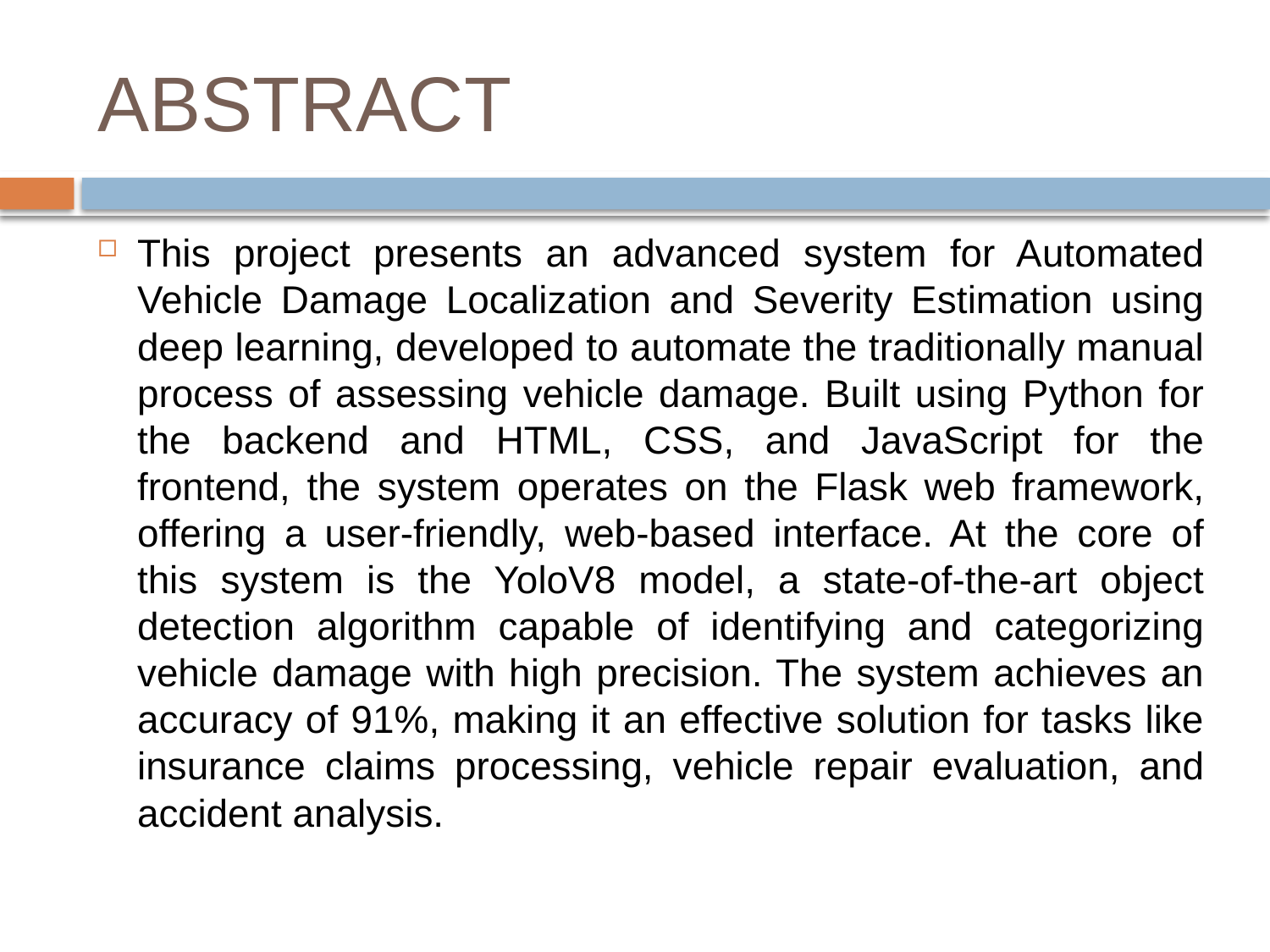

# ABSTRACT
This project presents an advanced system for Automated Vehicle Damage Localization and Severity Estimation using deep learning, developed to automate the traditionally manual process of assessing vehicle damage. Built using Python for the backend and HTML, CSS, and JavaScript for the frontend, the system operates on the Flask web framework, offering a user-friendly, web-based interface. At the core of this system is the YoloV8 model, a state-of-the-art object detection algorithm capable of identifying and categorizing vehicle damage with high precision. The system achieves an accuracy of 91%, making it an effective solution for tasks like insurance claims processing, vehicle repair evaluation, and accident analysis.